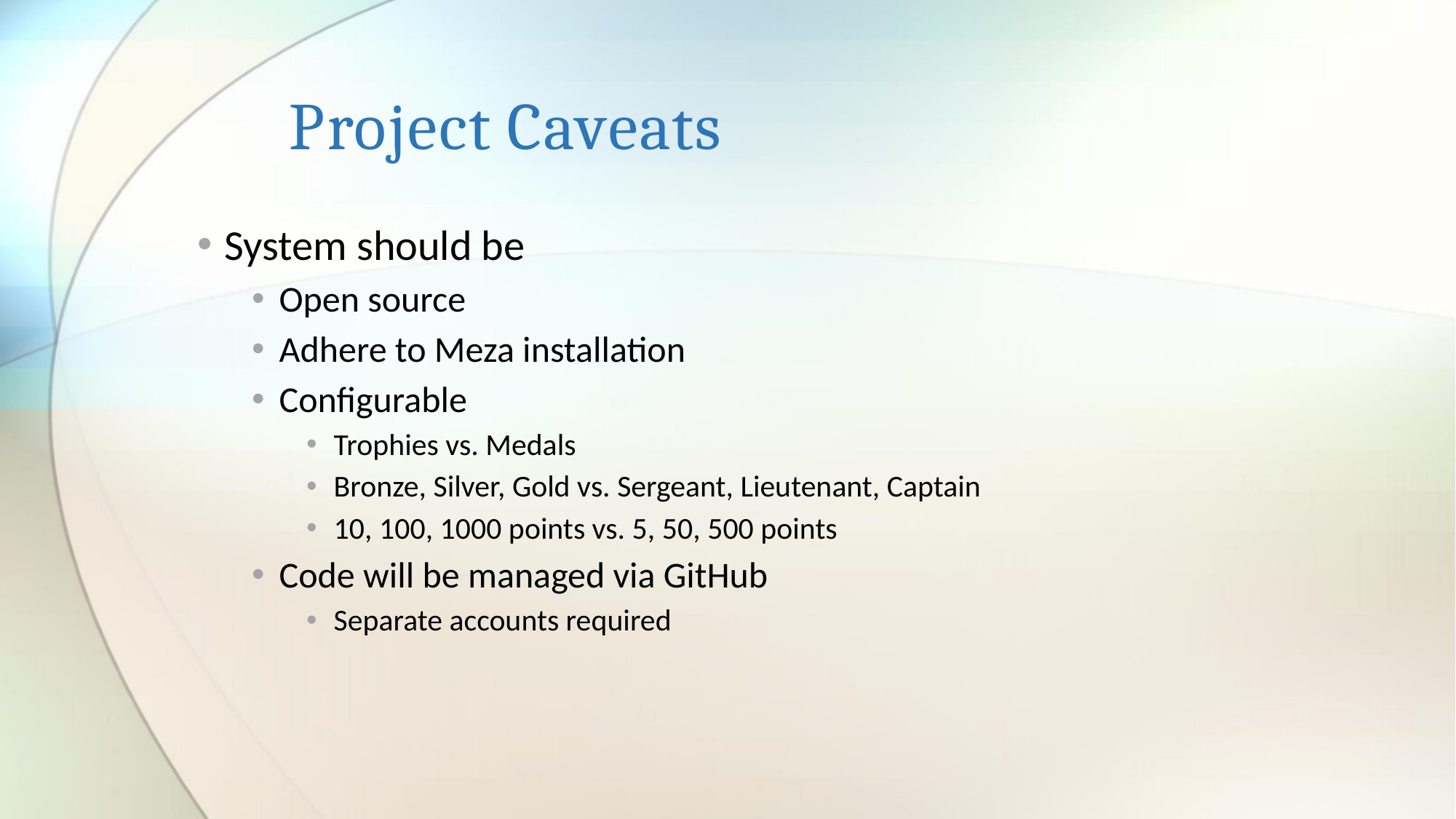

# Project Caveats
System should be
Open source
Adhere to Meza installation
Configurable
Trophies vs. Medals
Bronze, Silver, Gold vs. Sergeant, Lieutenant, Captain
10, 100, 1000 points vs. 5, 50, 500 points
Code will be managed via GitHub
Separate accounts required